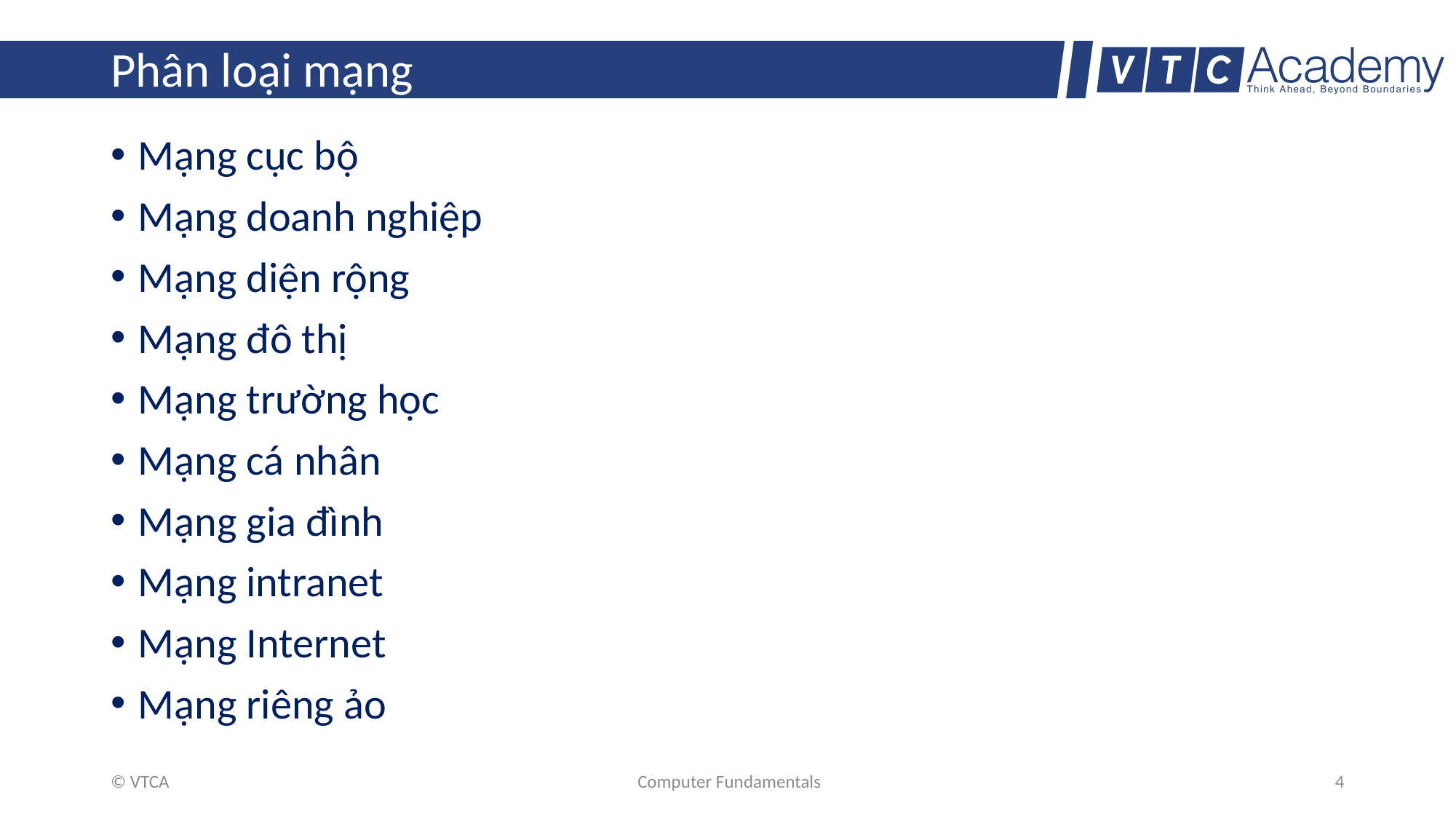

# Phân loại mạng
Mạng cục bộ
Mạng doanh nghiệp
Mạng diện rộng
Mạng đô thị
Mạng trường học
Mạng cá nhân
Mạng gia đình
Mạng intranet
Mạng Internet
Mạng riêng ảo
© VTCA
Computer Fundamentals
4